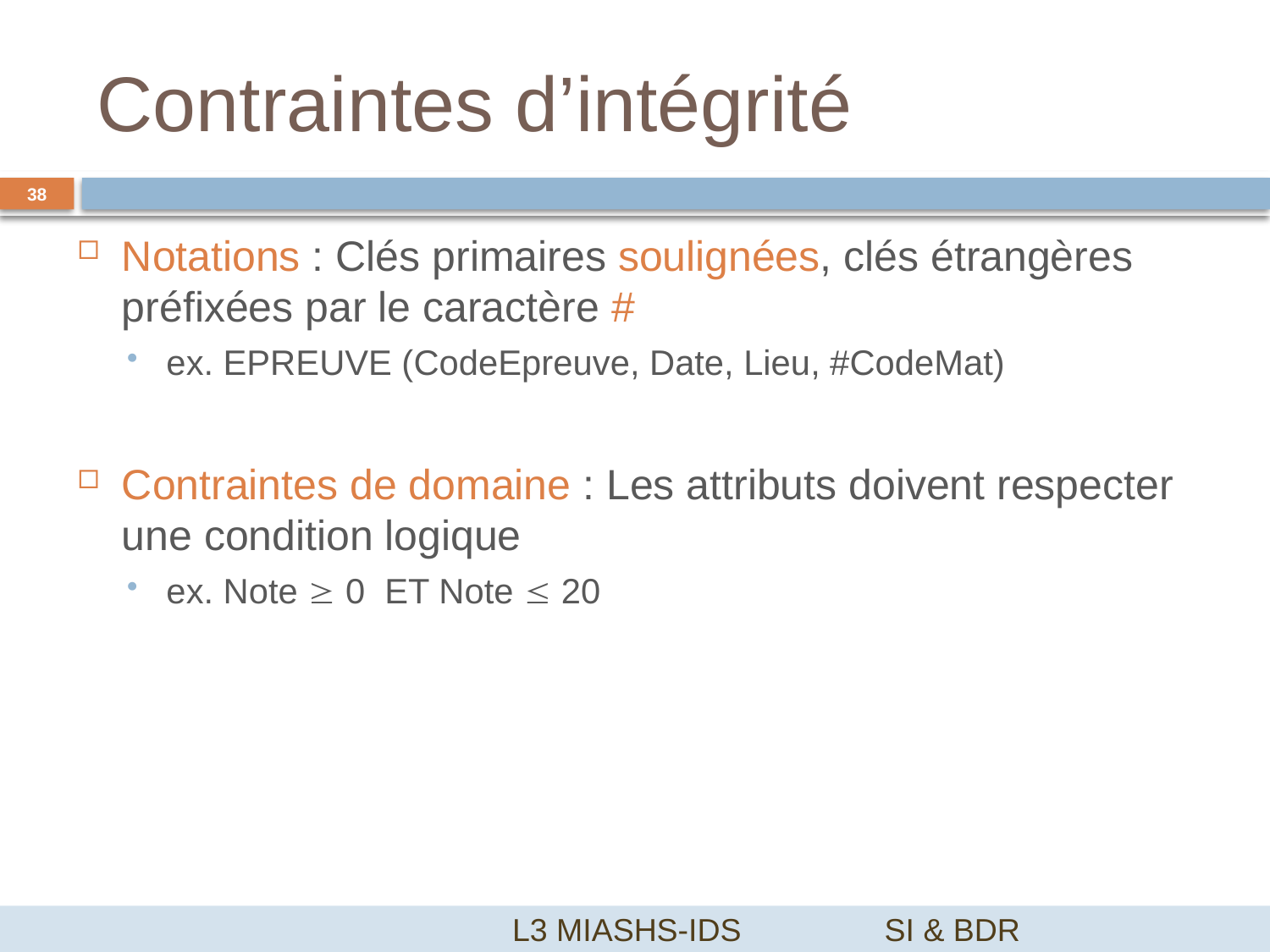

# Contraintes d’intégrité
38
Notations : Clés primaires soulignées, clés étrangères préfixées par le caractère #
ex. EPREUVE (CodeEpreuve, Date, Lieu, #CodeMat)

Contraintes de domaine : Les attributs doivent respecter une condition logique
ex. Note ≥ 0  ET Note ≤ 20

		 L3 MIASHS-IDS		SI & BDR